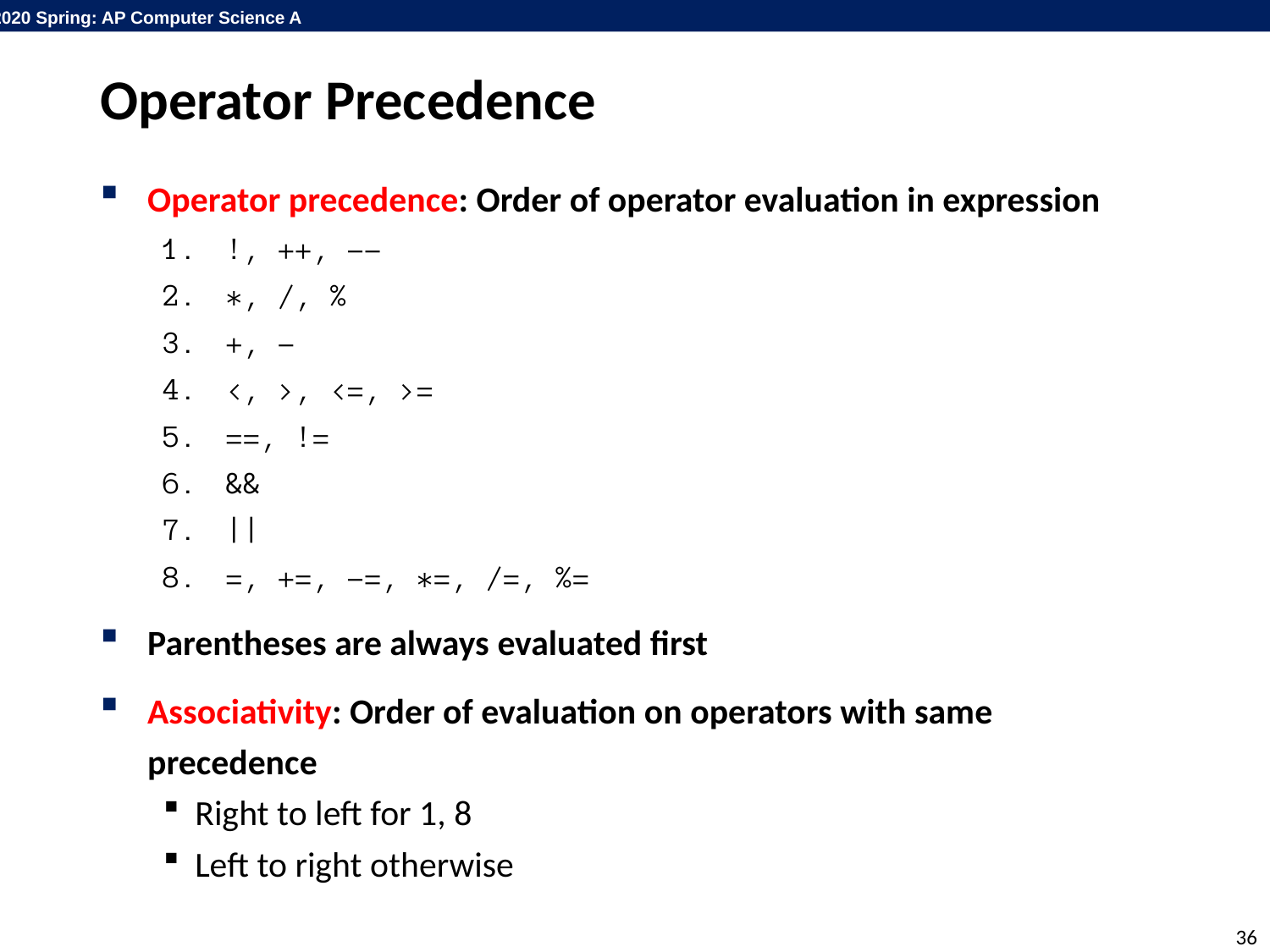

# Operator Precedence
Operator precedence: Order of operator evaluation in expression
!, ++, --
*, /, %
+, -
<, >, <=, >=
==, !=
&&
||
=, +=, -=, *=, /=, %=
Parentheses are always evaluated first
Associativity: Order of evaluation on operators with same precedence
Right to left for 1, 8
Left to right otherwise
36